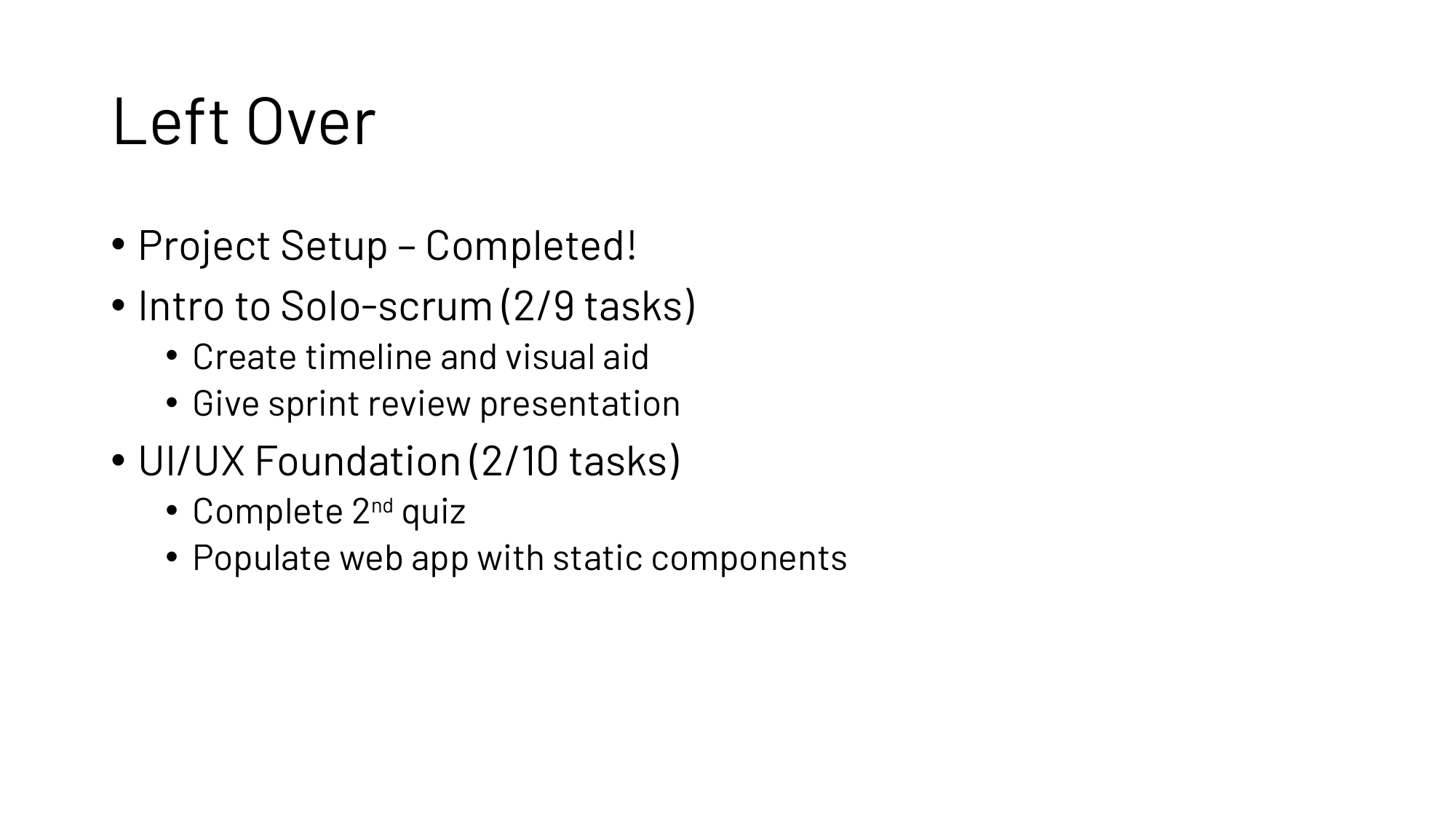

# Left Over
Project Setup – Completed!
Intro to Solo-scrum (2/9 tasks)
Create timeline and visual aid
Give sprint review presentation
UI/UX Foundation (2/10 tasks)
Complete 2nd quiz
Populate web app with static components